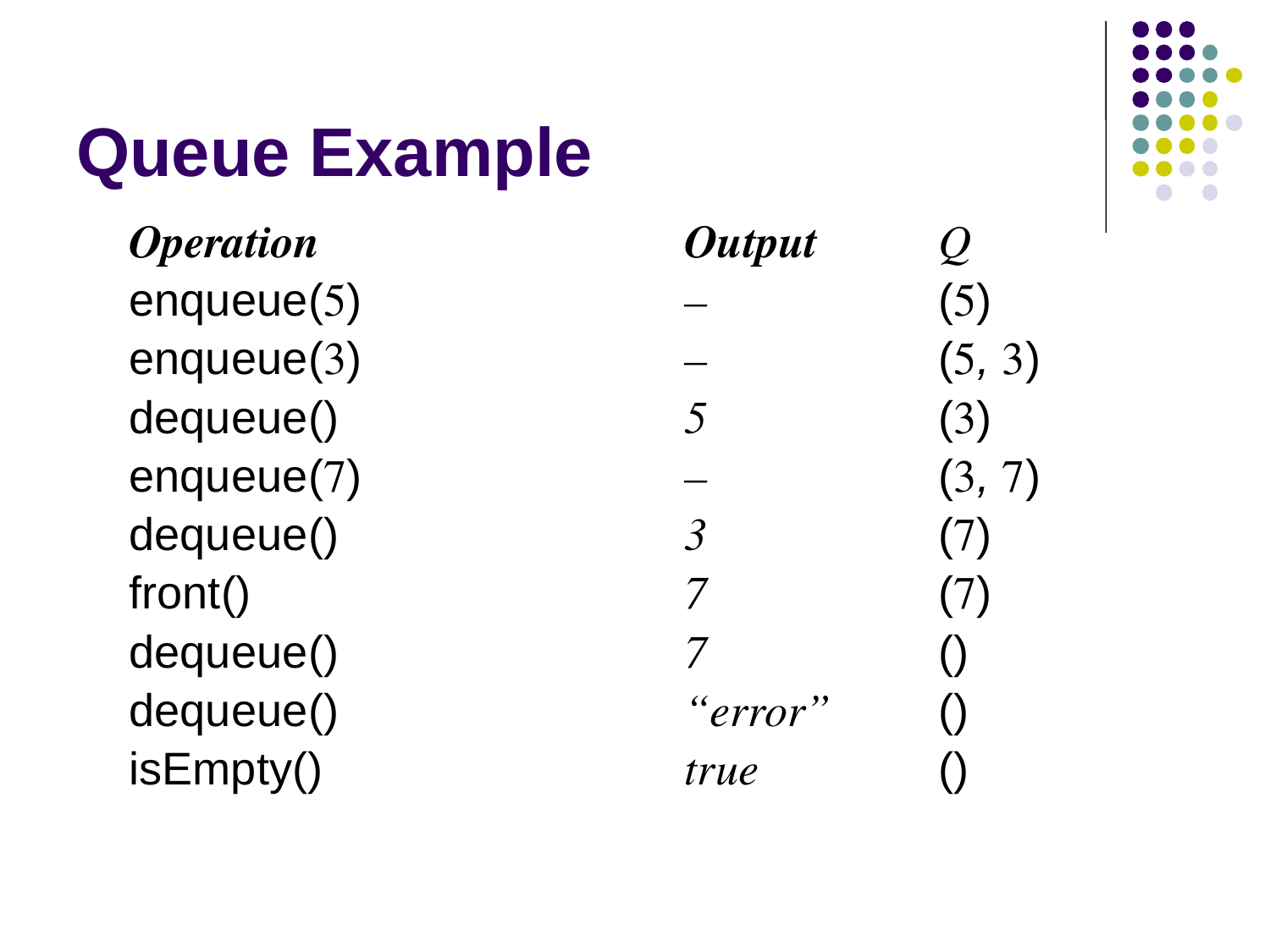

# Queue Example
Operation			Output	Q
enqueue(5)			–		(5)
enqueue(3)			–		(5, 3)
dequeue()			5		(3)
enqueue(7)			–		(3, 7)
dequeue()			3		(7)
front()				7		(7)
dequeue()			7		()
dequeue()			“error”	()
isEmpty()			true		()